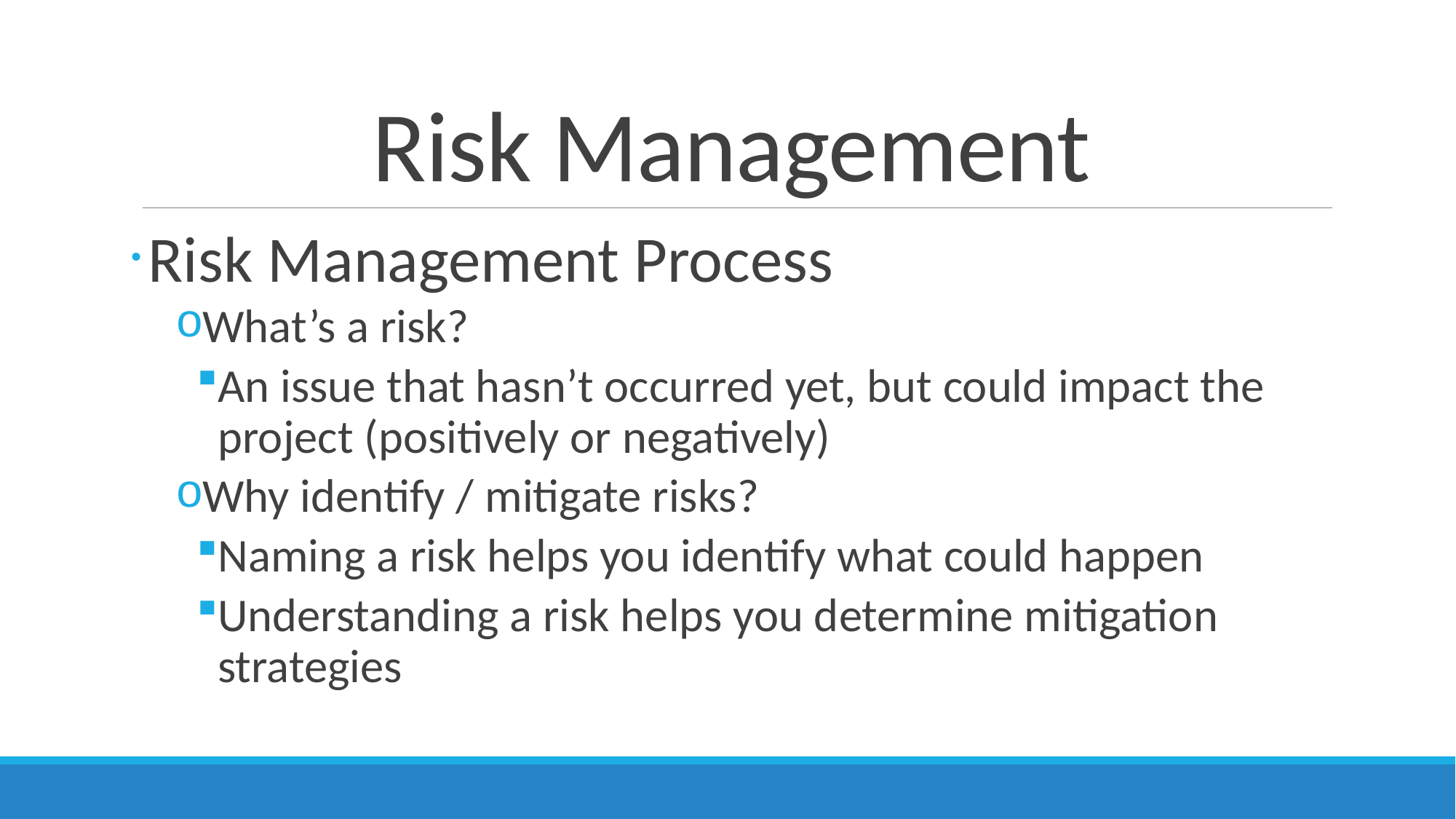

# Risk Management
 Risk Management Process
What’s a risk?
An issue that hasn’t occurred yet, but could impact the project (positively or negatively)
Why identify / mitigate risks?
Naming a risk helps you identify what could happen
Understanding a risk helps you determine mitigation strategies